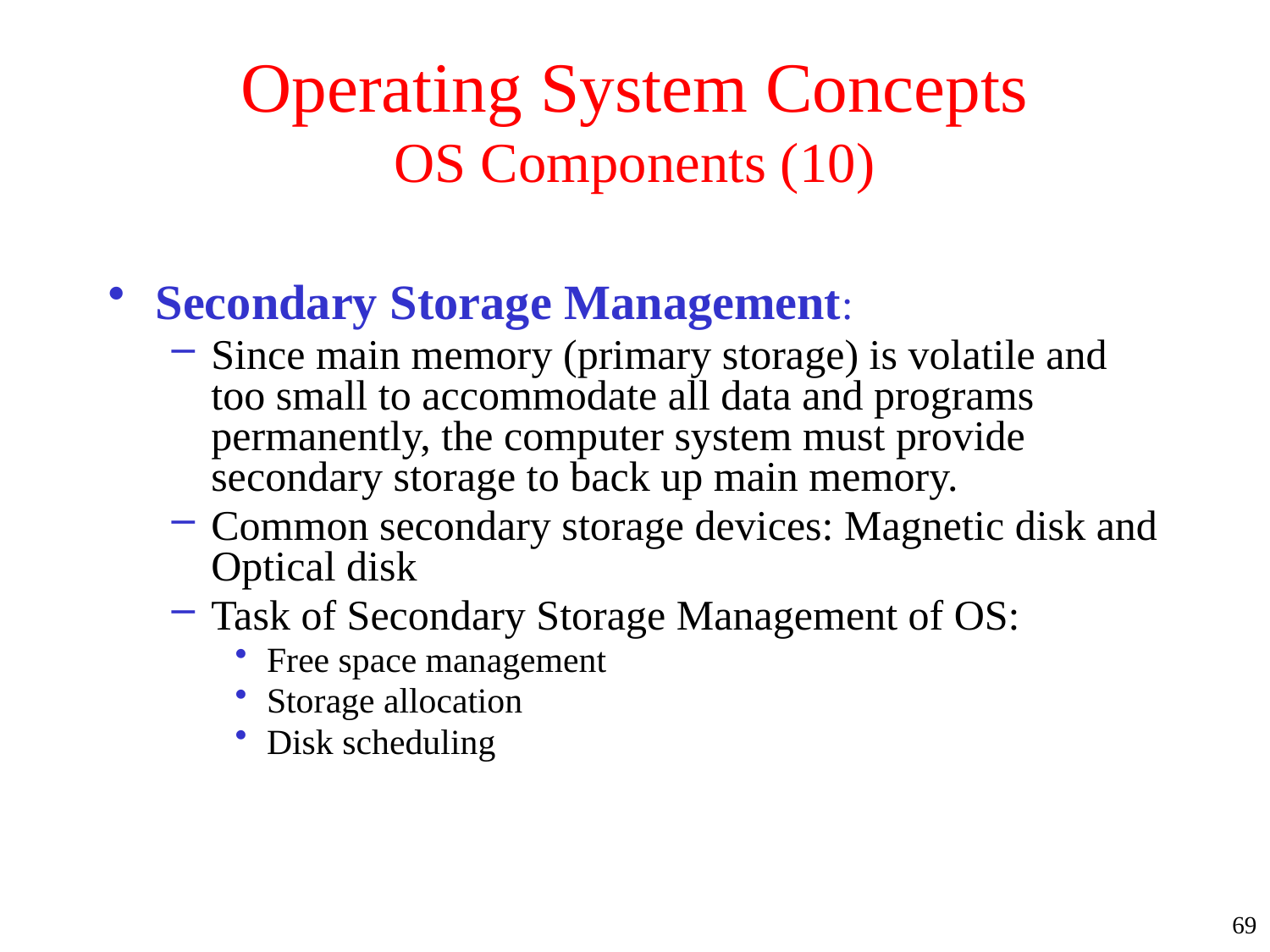

# Operating System Concepts OS Components (10)
Secondary Storage Management:
Since main memory (primary storage) is volatile and too small to accommodate all data and programs permanently, the computer system must provide secondary storage to back up main memory.
Common secondary storage devices: Magnetic disk and Optical disk
Task of Secondary Storage Management of OS:
Free space management
Storage allocation
Disk scheduling
69